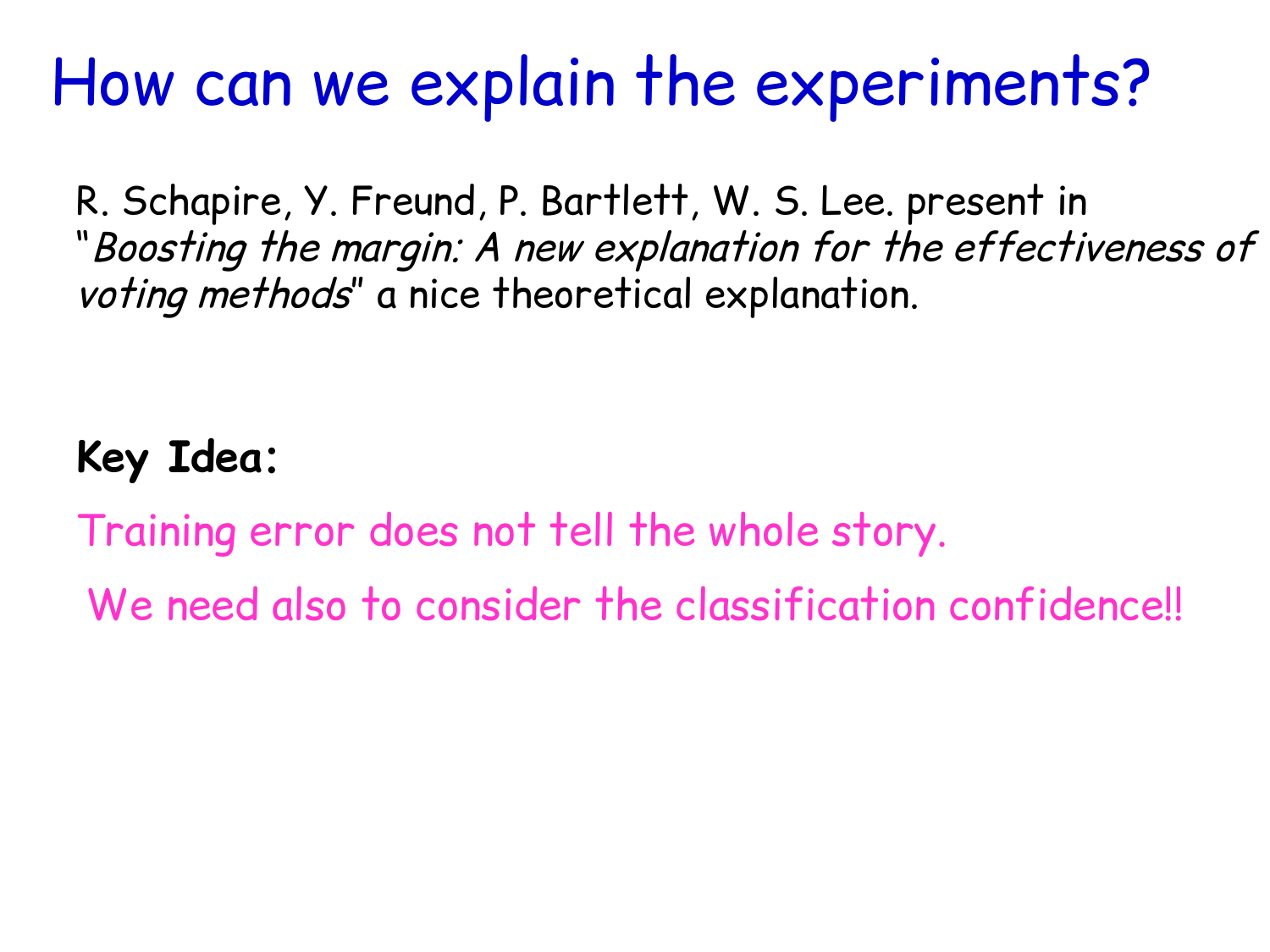

How can we explain the experiments?
R. Schapire, Y. Freund, P. Bartlett, W. S. Lee. present in “Boosting the margin: A new explanation for the effectiveness of voting methods” a nice theoretical explanation.
Key Idea:
Training error does not tell the whole story.
We need also to consider the classification confidence!!